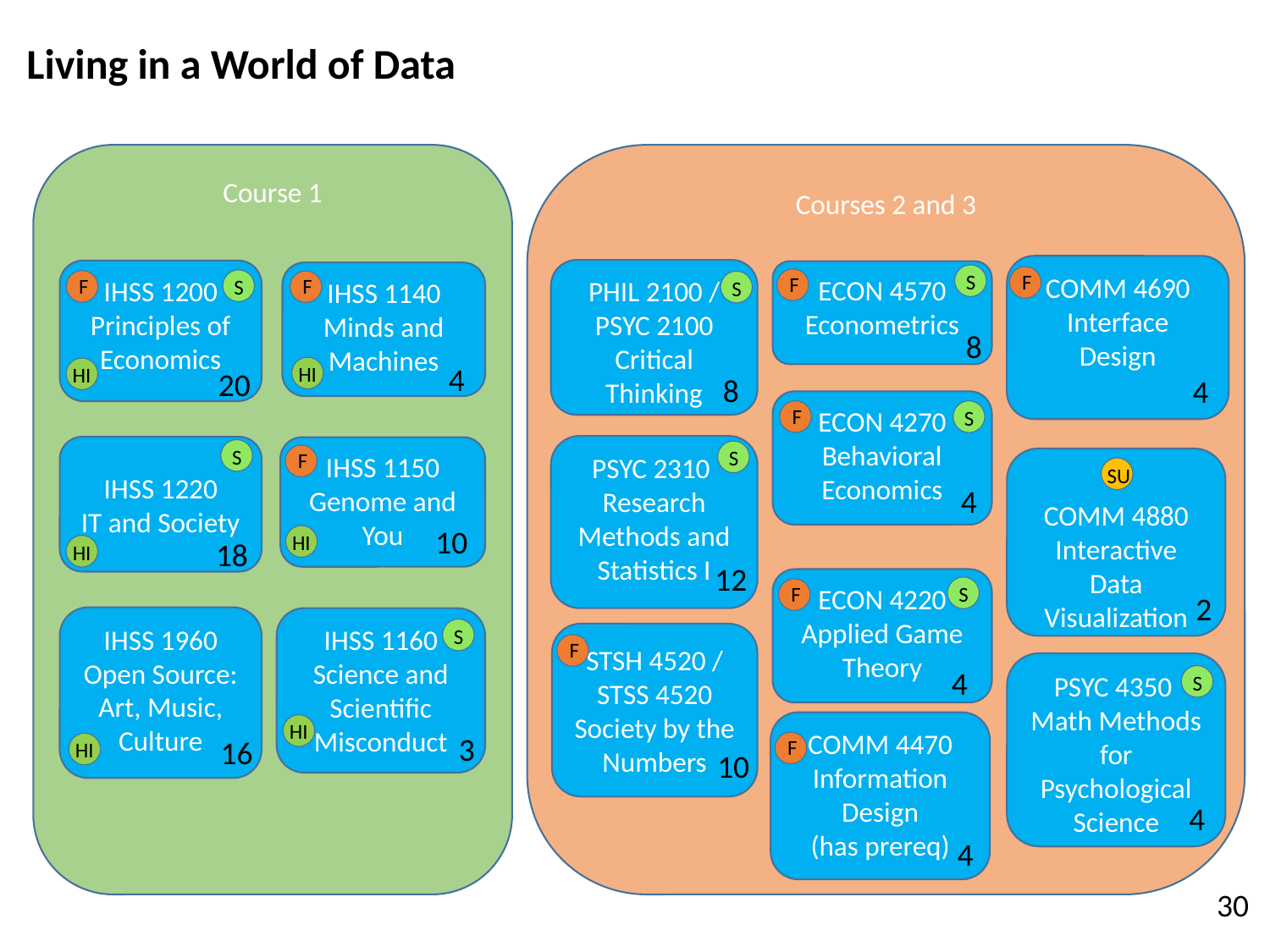

Living in a World of Data
Courses 2 and 3
Course 1
COMM 4690
Interface Design
PHIL 2100 / PSYC 2100
Critical Thinking
IHSS 1200
Principles of Economics
ECON 4570
Econometrics
IHSS 1140
Minds and Machines
S

F

F

F

F

S

S

8
4
HI

HI

20
8
4
ECON 4270
Behavioral Economics
F

S

PSYC 2310
Research Methods and Statistics I
IHSS 1220
IT and Society
S

IHSS 1150
Genome and You
S

F

COMM 4880
Interactive Data Visualization
SU

4
10
HI

18
HI

12
ECON 4220
Applied Game Theory
F

S

2
IHSS 1960
Open Source: Art, Music, Culture
IHSS 1160
Science and Scientific Misconduct
S

STSH 4520 / STSS 4520
Society by the Numbers
F

PSYC 4350
Math Methods for Psychological Science
4
S

HI

COMM 4470
Information Design
(has prereq)
3
16
F

HI

10
4
4
30